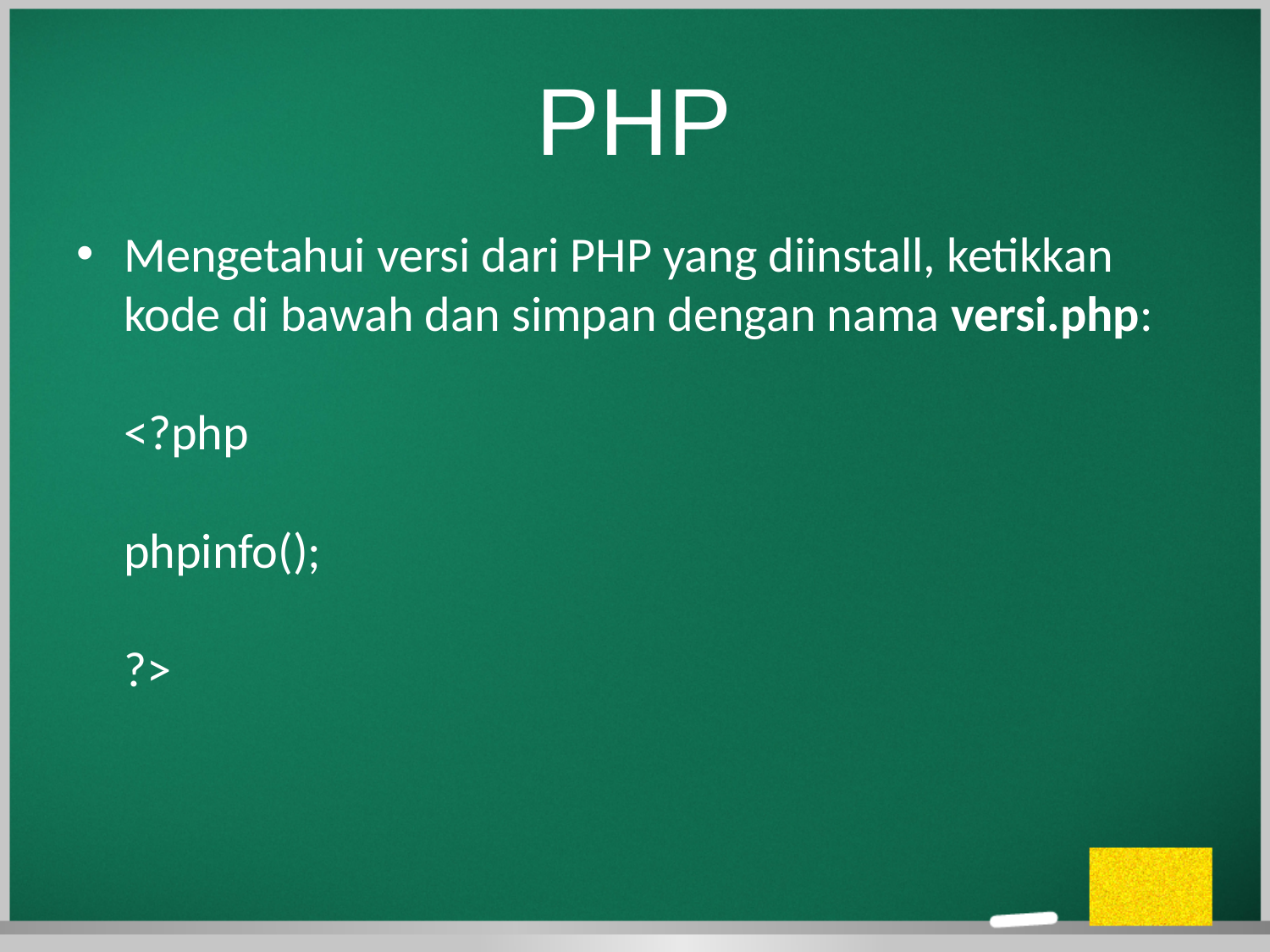

# PHP
Mengetahui versi dari PHP yang diinstall, ketikkan kode di bawah dan simpan dengan nama versi.php:
<?php
phpinfo();
?>